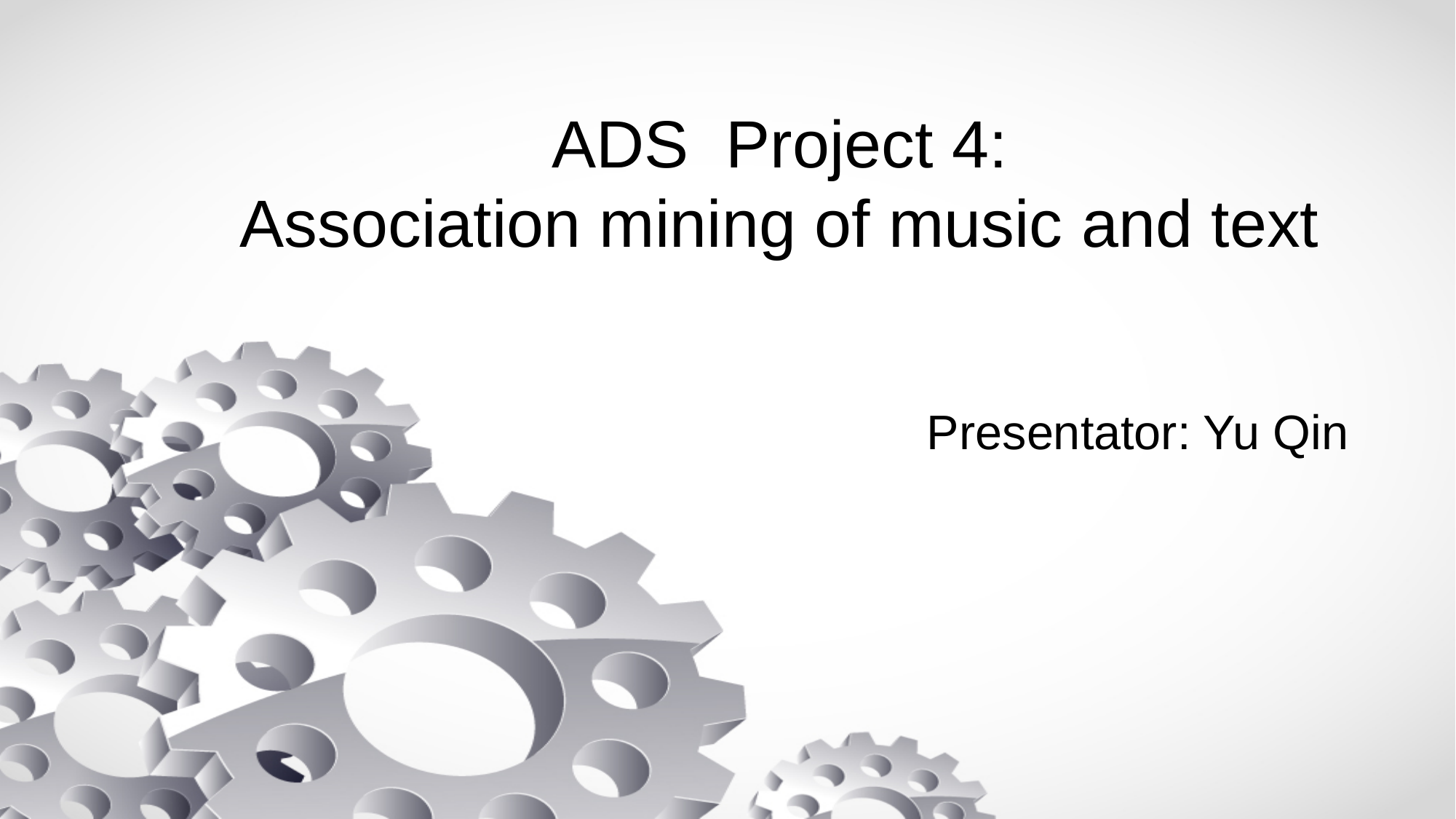

# ADS  Project 4: Association mining of music and text
Presentator: Yu Qin